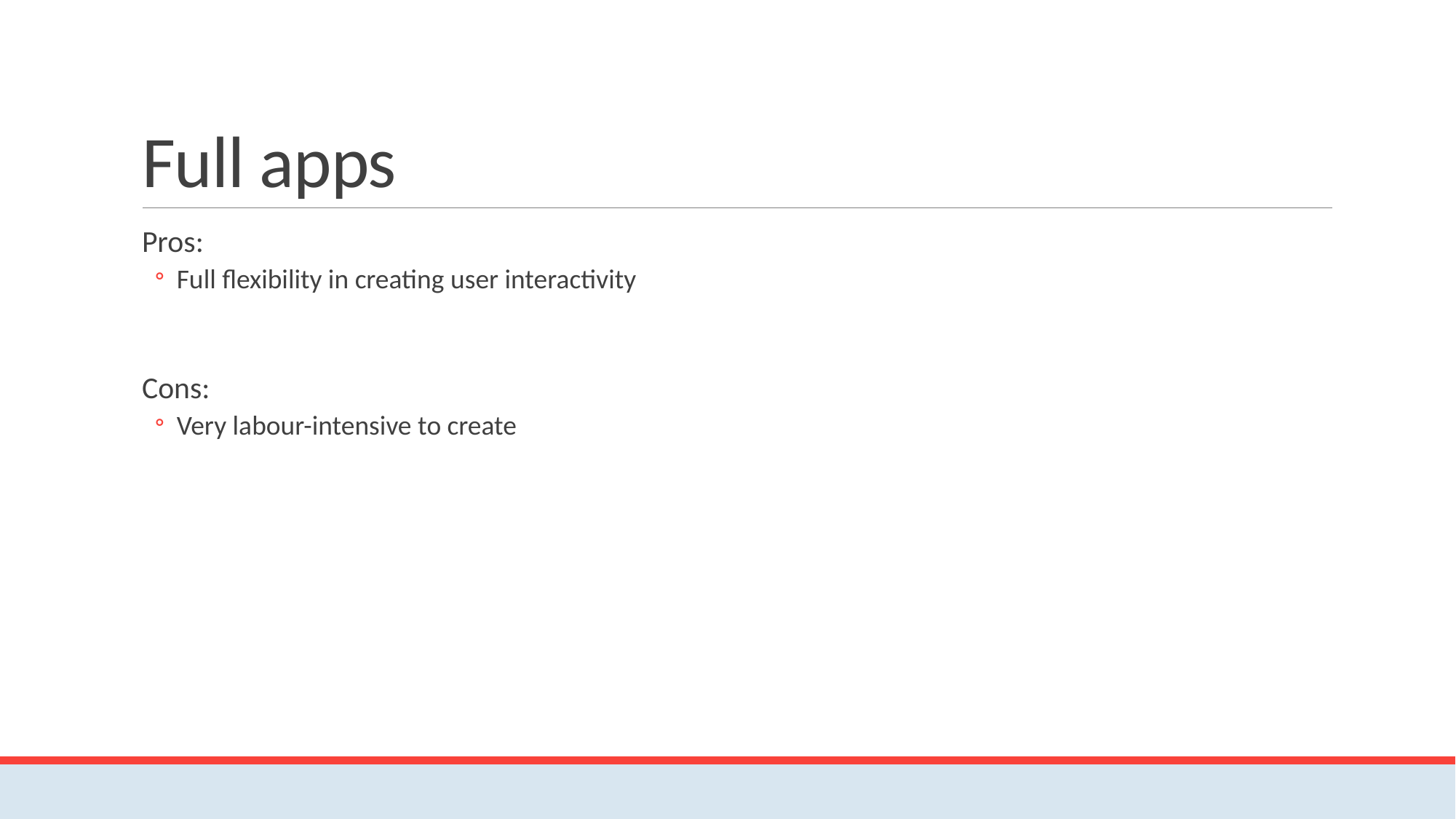

# Full apps
Pros:
Full flexibility in creating user interactivity

Cons:
Very labour-intensive to create